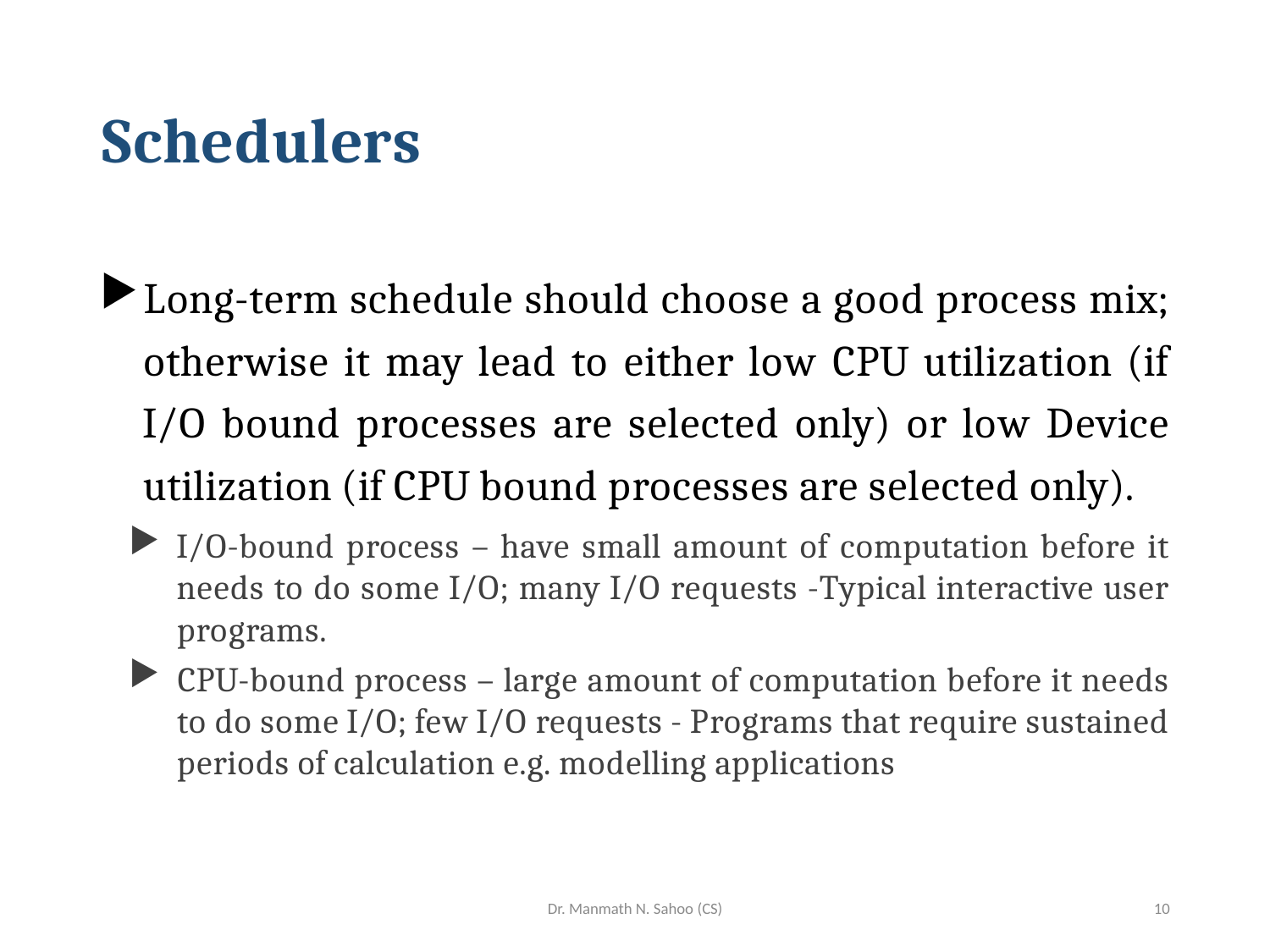

# Schedulers
Long-term schedule should choose a good process mix; otherwise it may lead to either low CPU utilization (if I/O bound processes are selected only) or low Device utilization (if CPU bound processes are selected only).
I/O-bound process – have small amount of computation before it needs to do some I/O; many I/O requests -Typical interactive user programs.
CPU-bound process – large amount of computation before it needs to do some I/O; few I/O requests - Programs that require sustained periods of calculation e.g. modelling applications
Dr. Manmath N. Sahoo (CS)
10